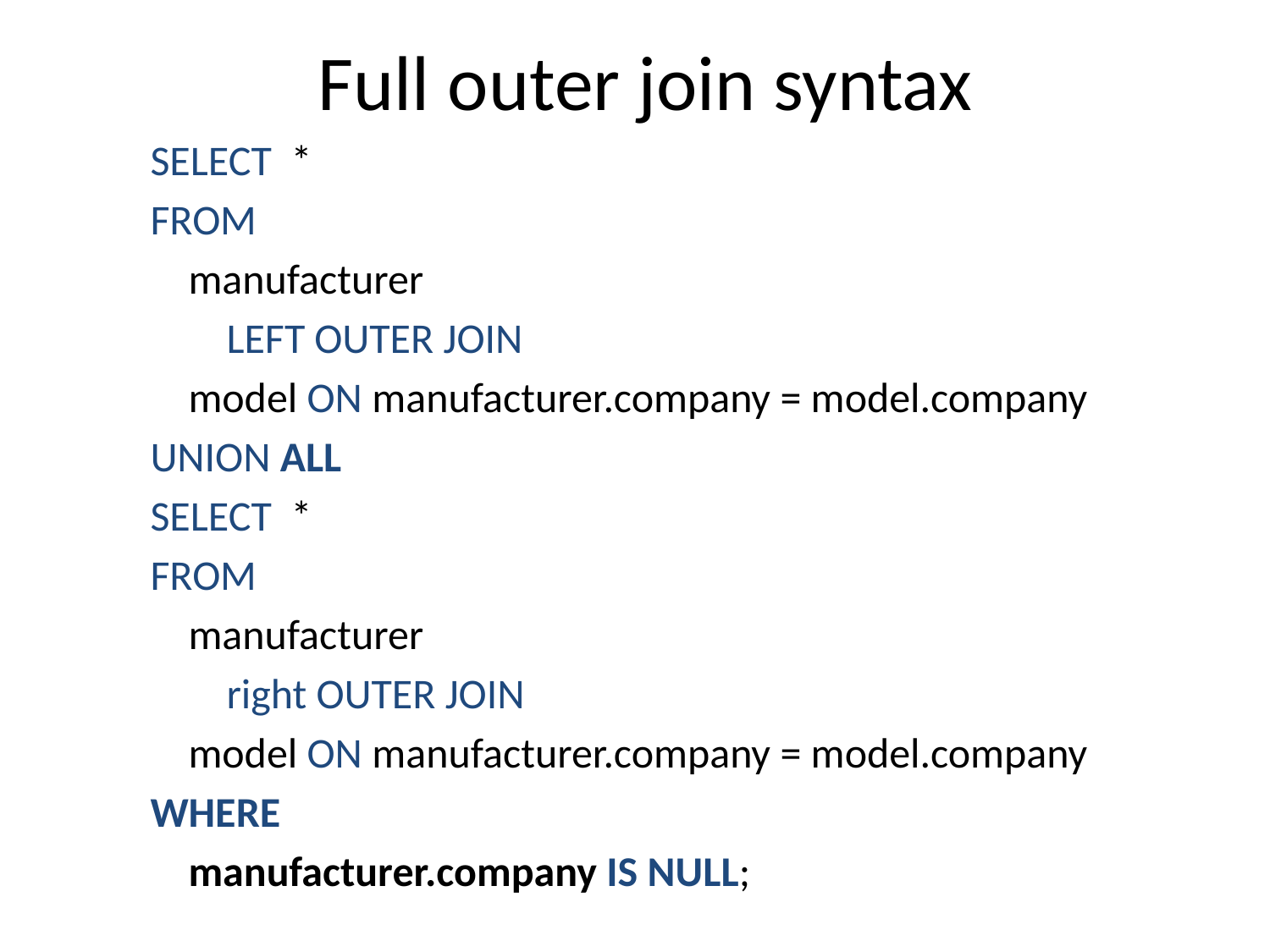

# Full outer join syntax
SELECT  *
FROM
    manufacturer
        LEFT OUTER JOIN
    model ON manufacturer.company = model.company
UNION ALL
SELECT  *
FROM
    manufacturer
        right OUTER JOIN
    model ON manufacturer.company = model.company
WHERE
    manufacturer.company IS NULL;